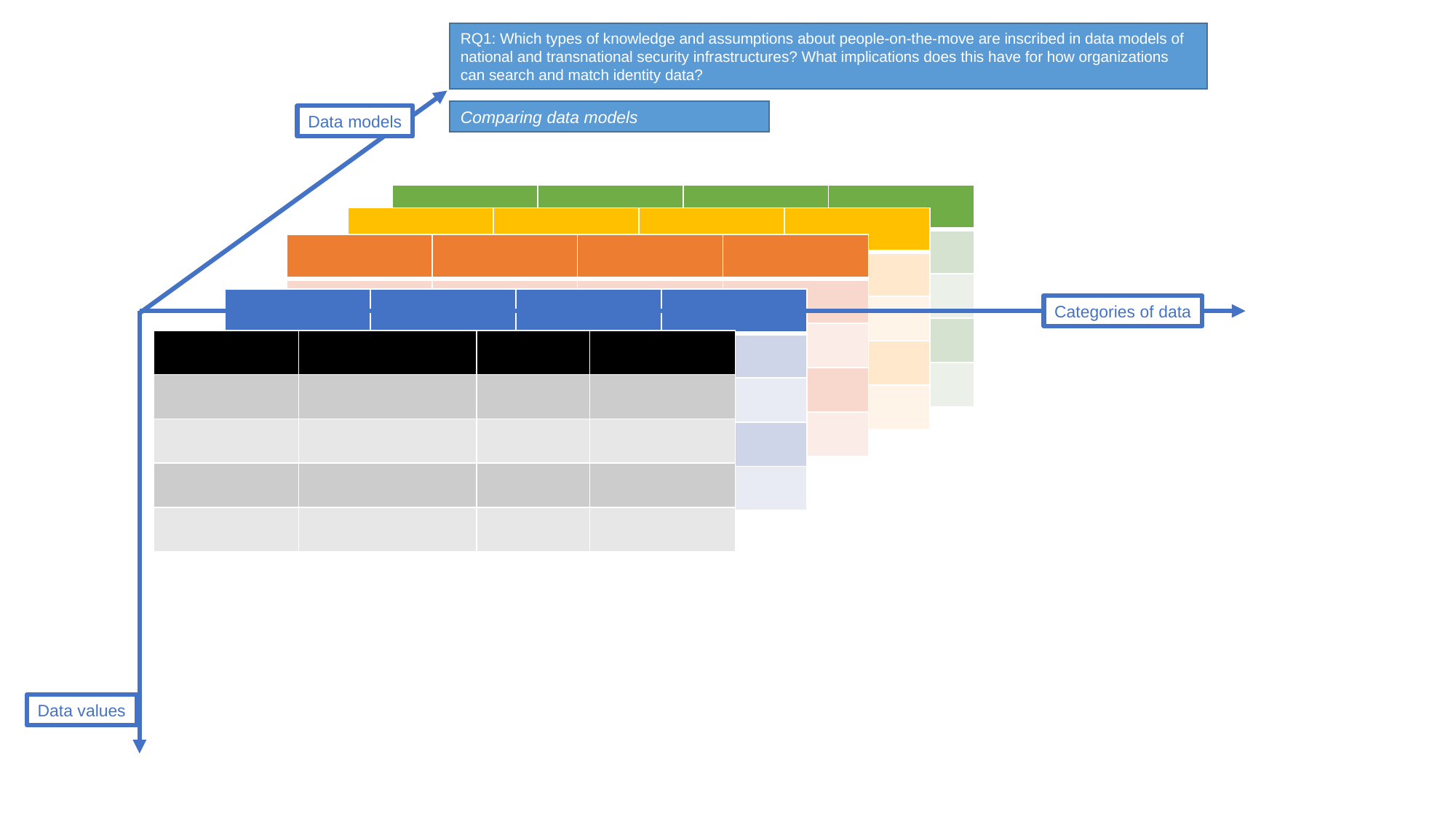

RQ1: Which types of knowledge and assumptions about people-on-the-move are inscribed in data models of national and transnational security infrastructures? What implications does this have for how organizations can search and match identity data?
Comparing data models
Data models
|  |  |  |  |
| --- | --- | --- | --- |
|  |  |  |  |
|  |  |  |  |
|  |  |  |  |
|  |  |  |  |
|  |  |  |  |
| --- | --- | --- | --- |
|  |  |  |  |
|  |  |  |  |
|  |  |  |  |
|  |  |  |  |
|  |  |  |  |
| --- | --- | --- | --- |
|  |  |  |  |
|  |  |  |  |
|  |  |  |  |
|  |  |  |  |
|  |  |  |  |
| --- | --- | --- | --- |
| Wouter | V. Rossem |  |  |
|  |  |  |  |
|  |  |  |  |
|  |  |  |  |
Categories of data
|  |  |  |  |
| --- | --- | --- | --- |
|  |  |  |  |
|  |  |  |  |
|  |  |  |  |
|  |  |  |  |
Data values